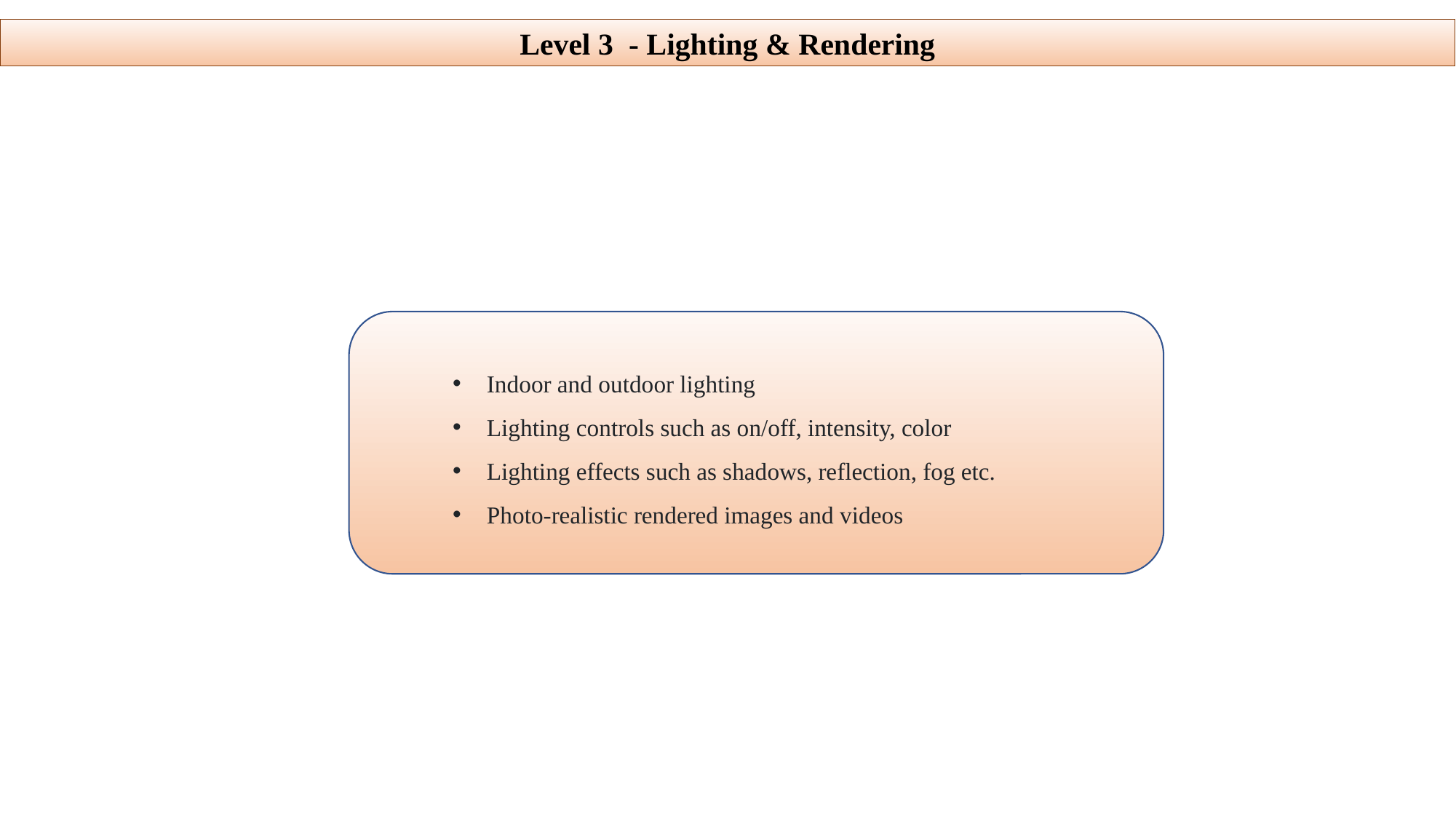

Level 3  - Lighting & Rendering

Indoor and outdoor lighting
Lighting controls such as on/off, intensity, color
Lighting effects such as shadows, reflection, fog etc.
Photo-realistic rendered images and videos